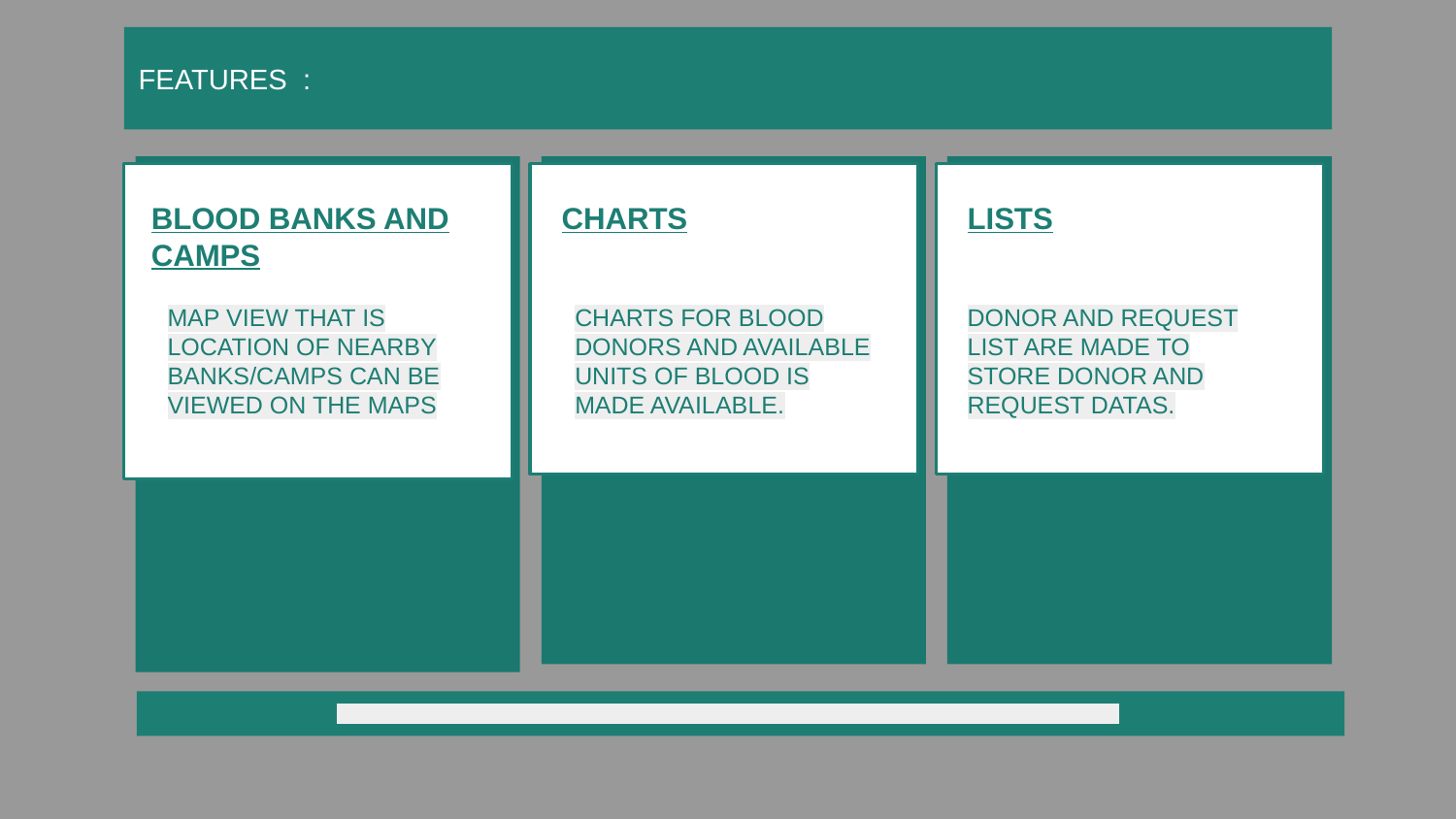

FEATURES  :

BLOOD BANKS AND CAMPS
CHARTS
LISTS
MAP VIEW THAT IS LOCATION OF NEARBY BANKS/CAMPS CAN BE VIEWED ON THE MAPS
CHARTS FOR BLOOD DONORS AND AVAILABLE UNITS OF BLOOD IS MADE AVAILABLE.
DONOR AND REQUEST LIST ARE MADE TO STORE DONOR AND REQUEST DATAS.

-